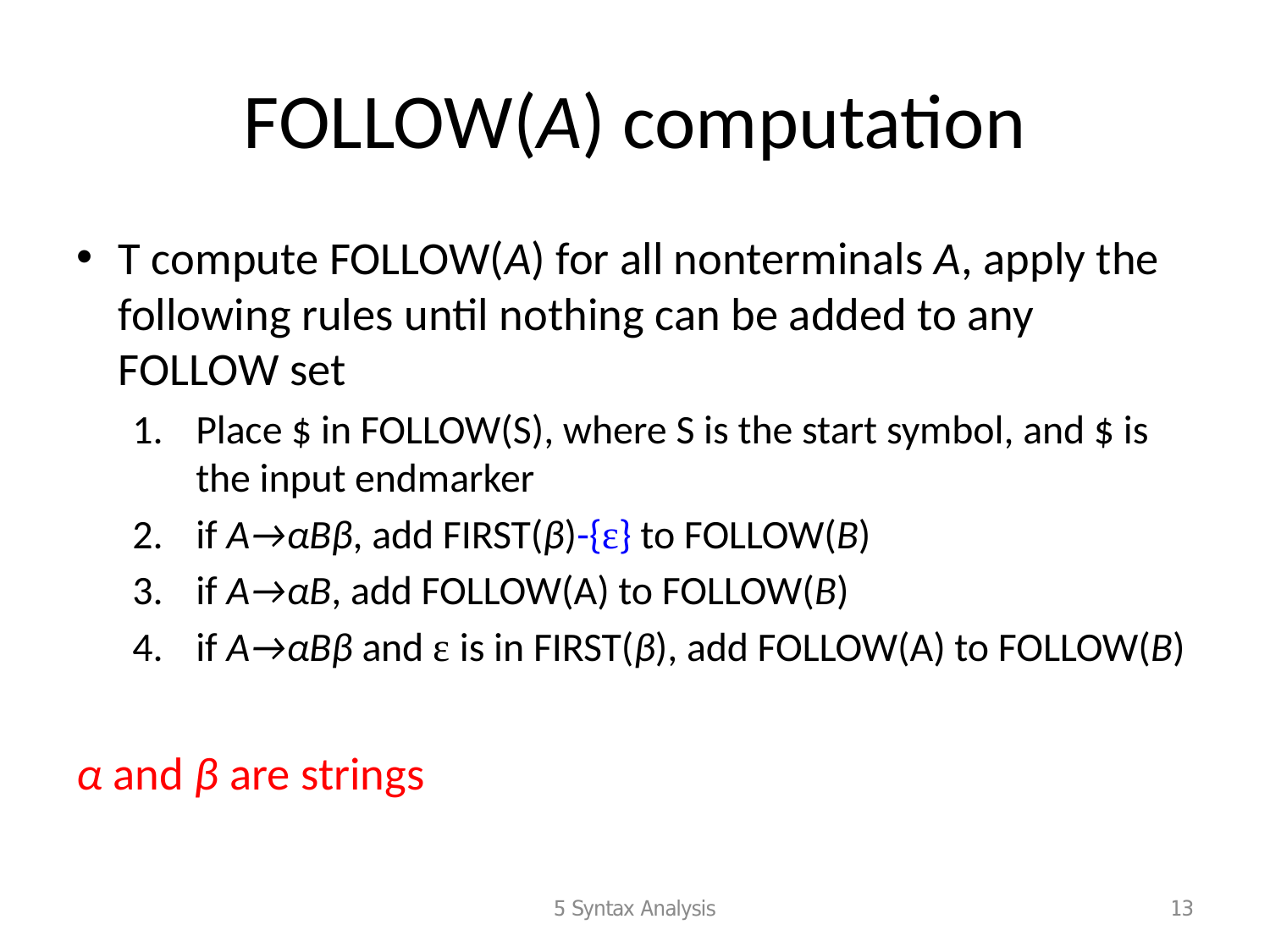

# FOLLOW(A) computation
T compute FOLLOW(A) for all nonterminals A, apply the following rules until nothing can be added to any FOLLOW set
Place $ in FOLLOW(S), where S is the start symbol, and $ is the input endmarker
if A→αBβ, add FIRST(β)-{ε} to FOLLOW(B)
if A→αB, add FOLLOW(A) to FOLLOW(B)
if A→αBβ and ε is in FIRST(β), add FOLLOW(A) to FOLLOW(B)

α and β are strings
5 Syntax Analysis
13